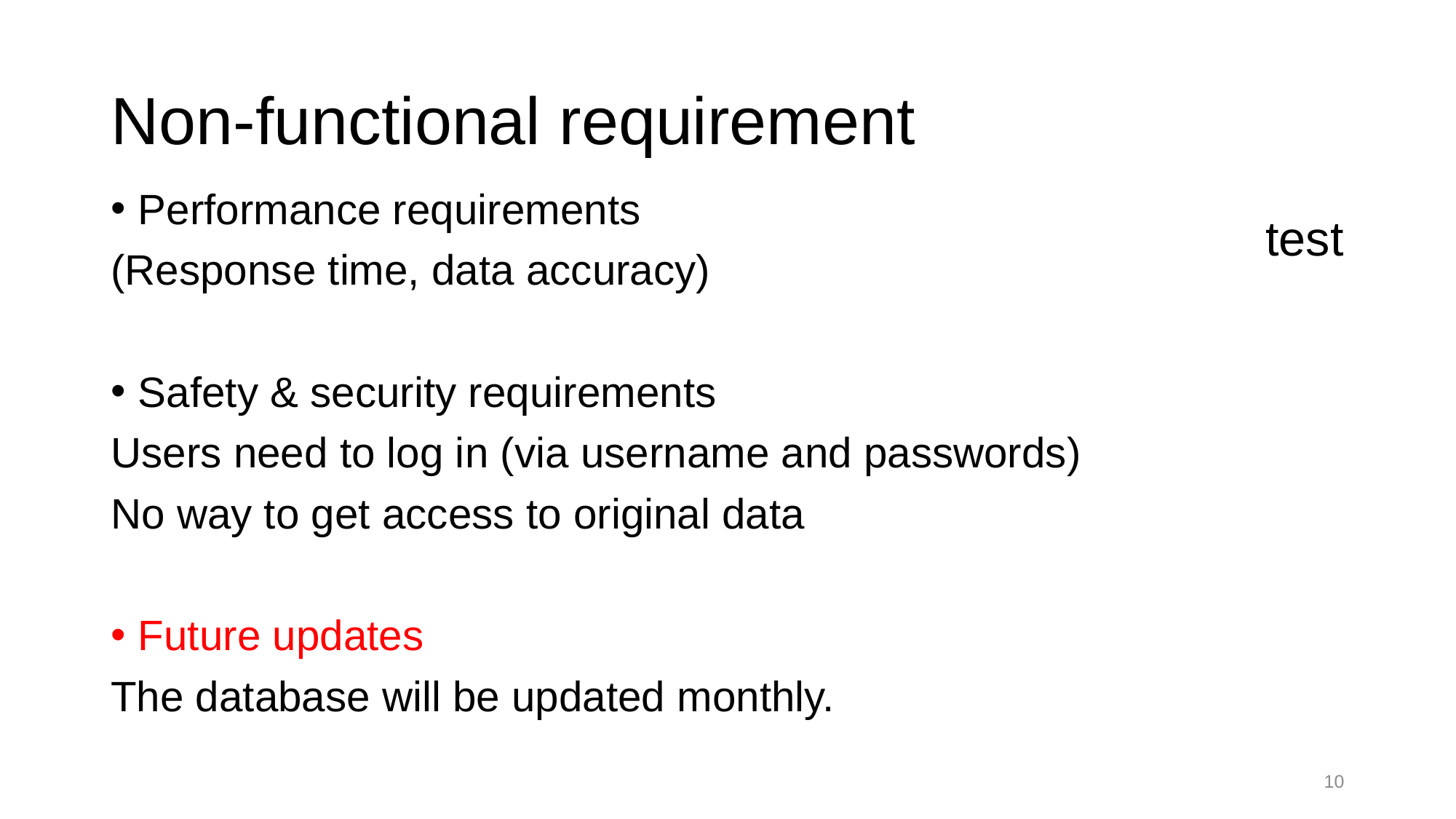

# Non-functional requirement
Performance requirements
(Response time, data accuracy)

Safety & security requirements
Users need to log in (via username and passwords)
No way to get access to original data

Future updates
The database will be updated monthly.
test
10